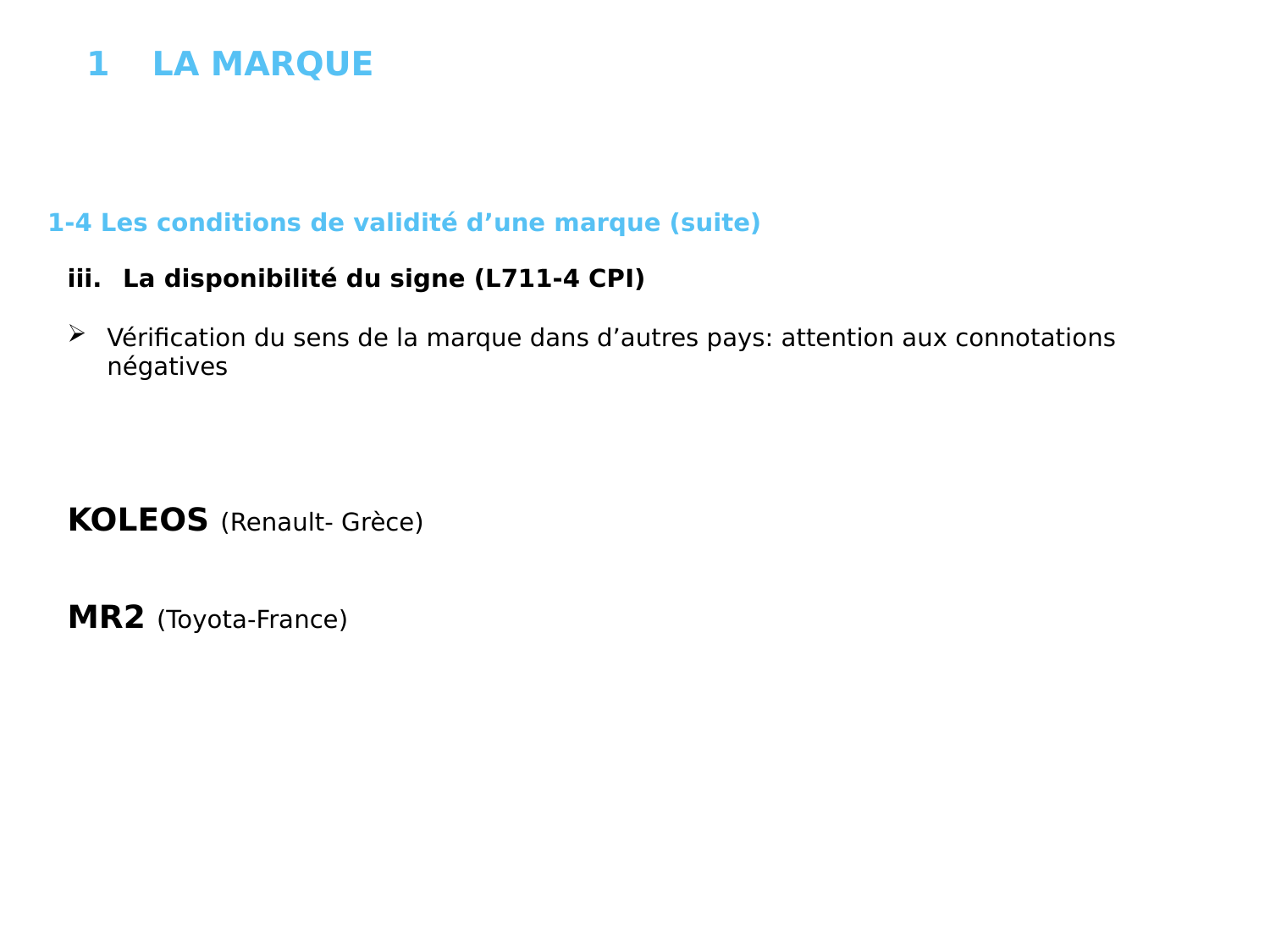

1    LA MARQUE
1-4 Les conditions de validité d’une marque (suite)
La disponibilité du signe (L711-4 CPI)

Vérification du sens de la marque dans d’autres pays: attention aux connotations négatives

KOLEOS (Renault- Grèce)

MR2 (Toyota-France)